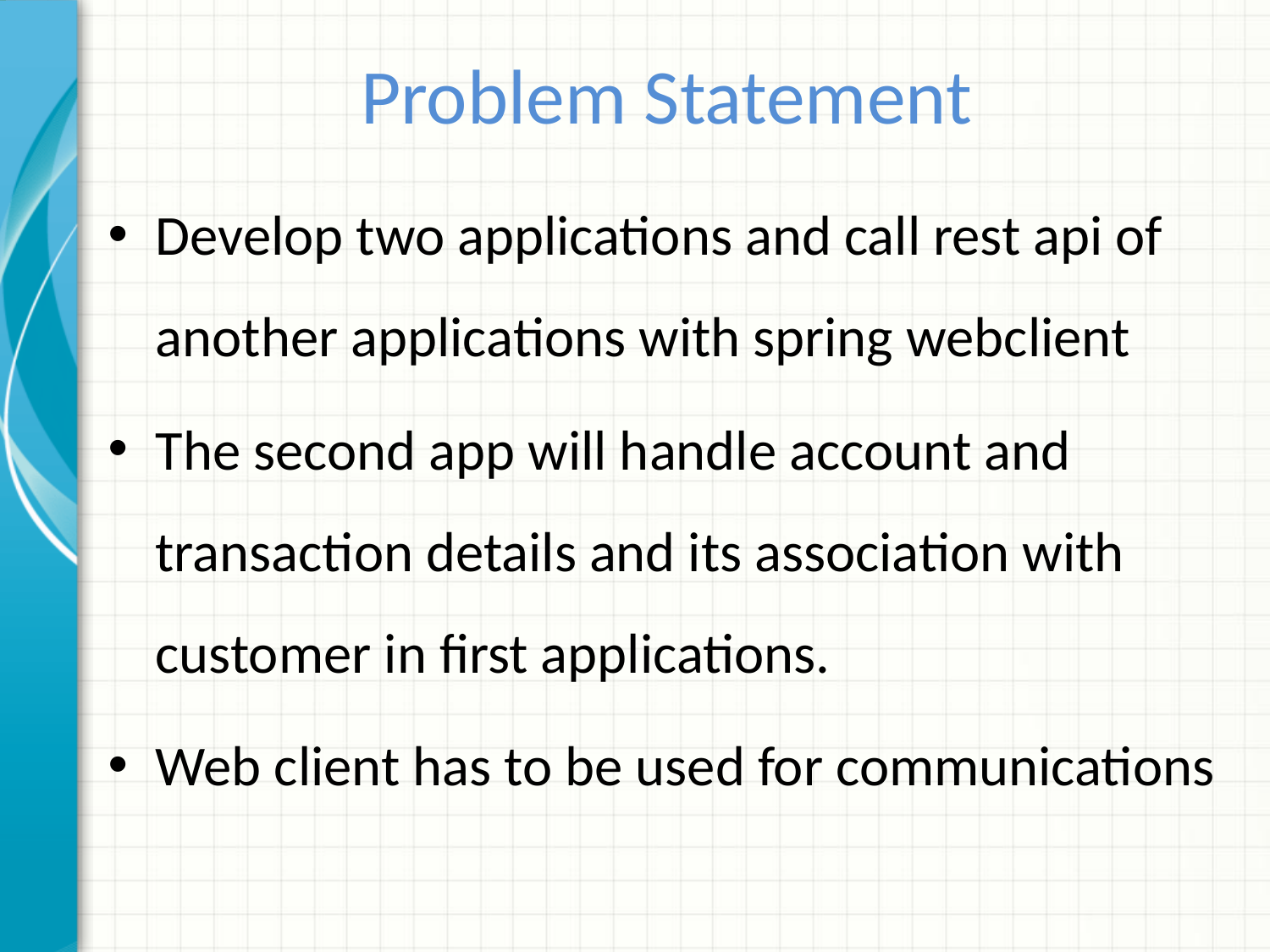

# Problem Statement
Develop two applications and call rest api of another applications with spring webclient
The second app will handle account and transaction details and its association with customer in first applications.
Web client has to be used for communications